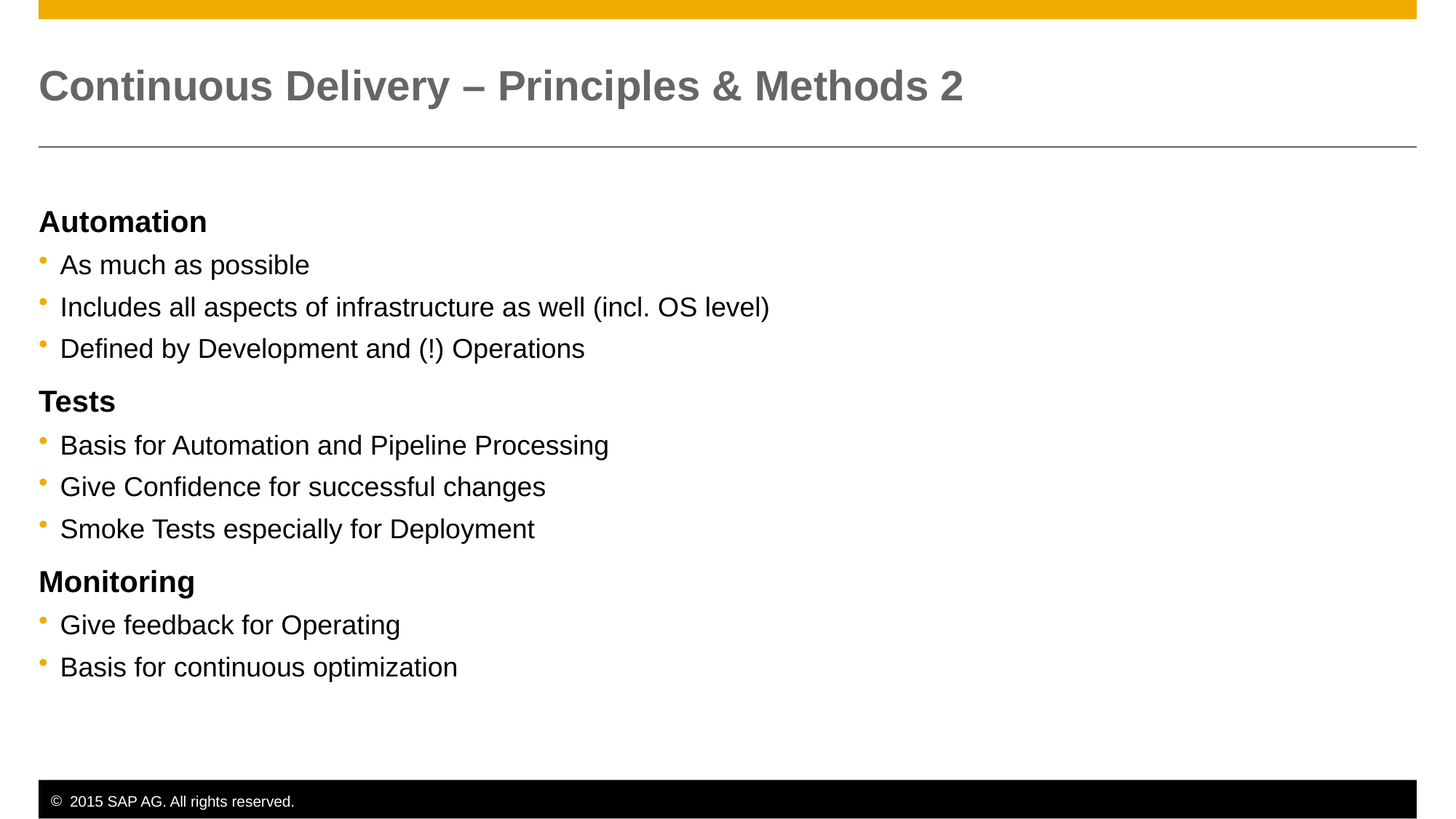

# Continuous Delivery – Principles & Methods 2
Automation
As much as possible
Includes all aspects of infrastructure as well (incl. OS level)
Defined by Development and (!) Operations
Tests
Basis for Automation and Pipeline Processing
Give Confidence for successful changes
Smoke Tests especially for Deployment
Monitoring
Give feedback for Operating
Basis for continuous optimization